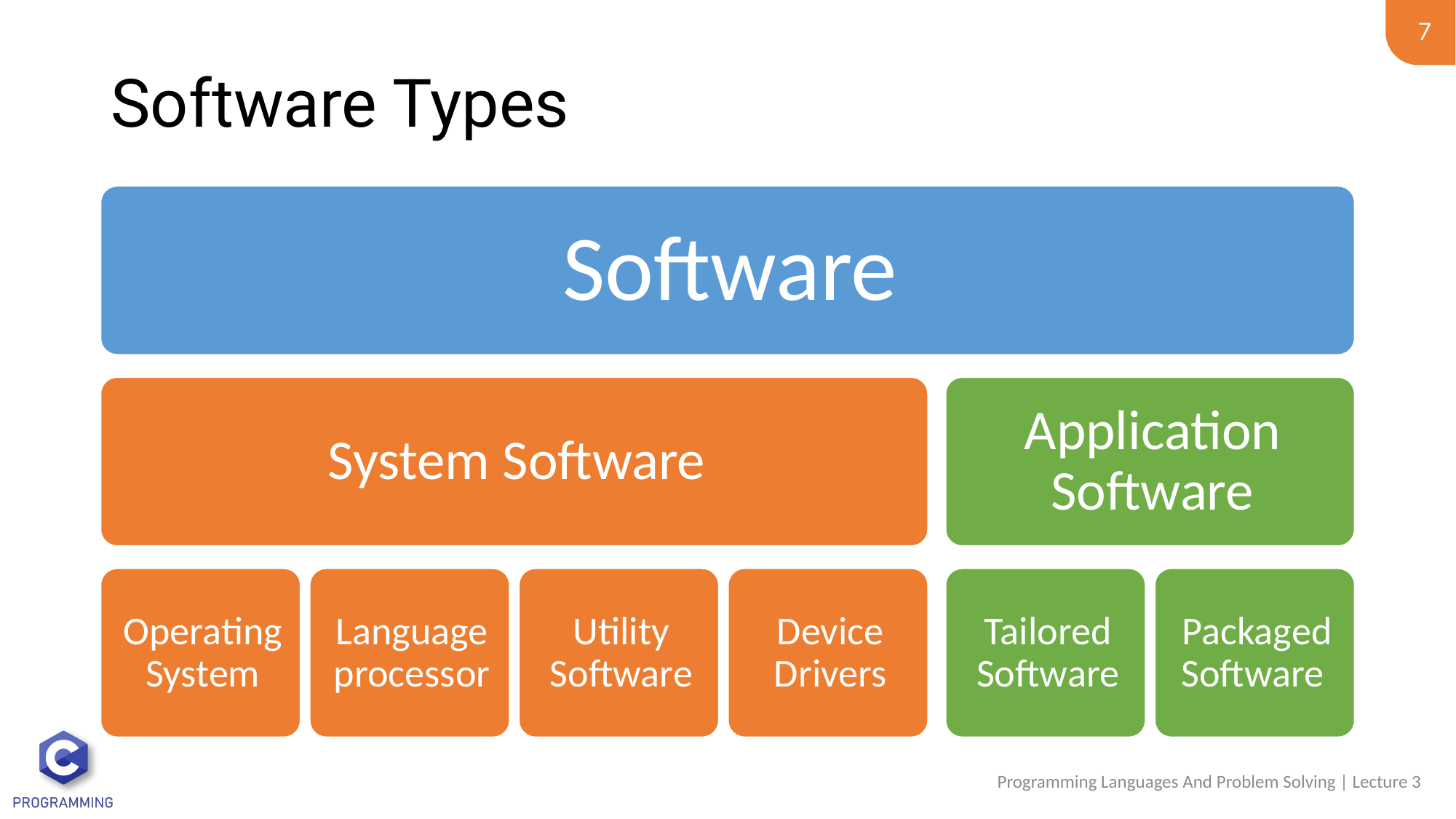

7
# Software Types
Software
System Software
Operating System
Language processor
Utility Software
Device Drivers
Application Software
Tailored Software
Packaged Software
Programming Languages And Problem Solving | Lecture 3